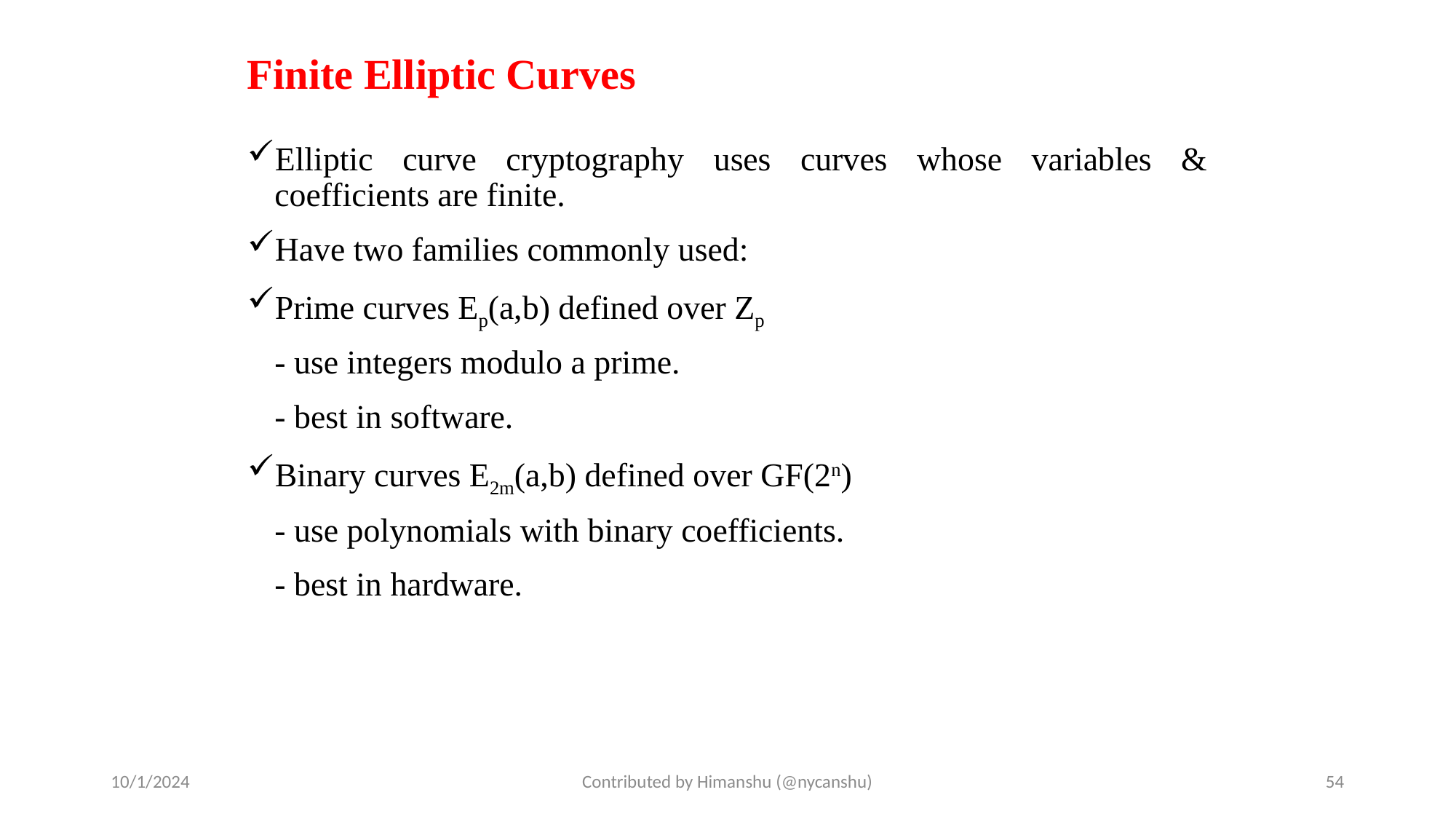

# Finite Elliptic Curves
Elliptic curve cryptography uses curves whose variables & coefficients are finite.
Have two families commonly used:
Prime curves Ep(a,b) defined over Zp
	- use integers modulo a prime.
	- best in software.
Binary curves E2m(a,b) defined over GF(2n)
	- use polynomials with binary coefficients.
	- best in hardware.
10/1/2024
Contributed by Himanshu (@nycanshu)
54